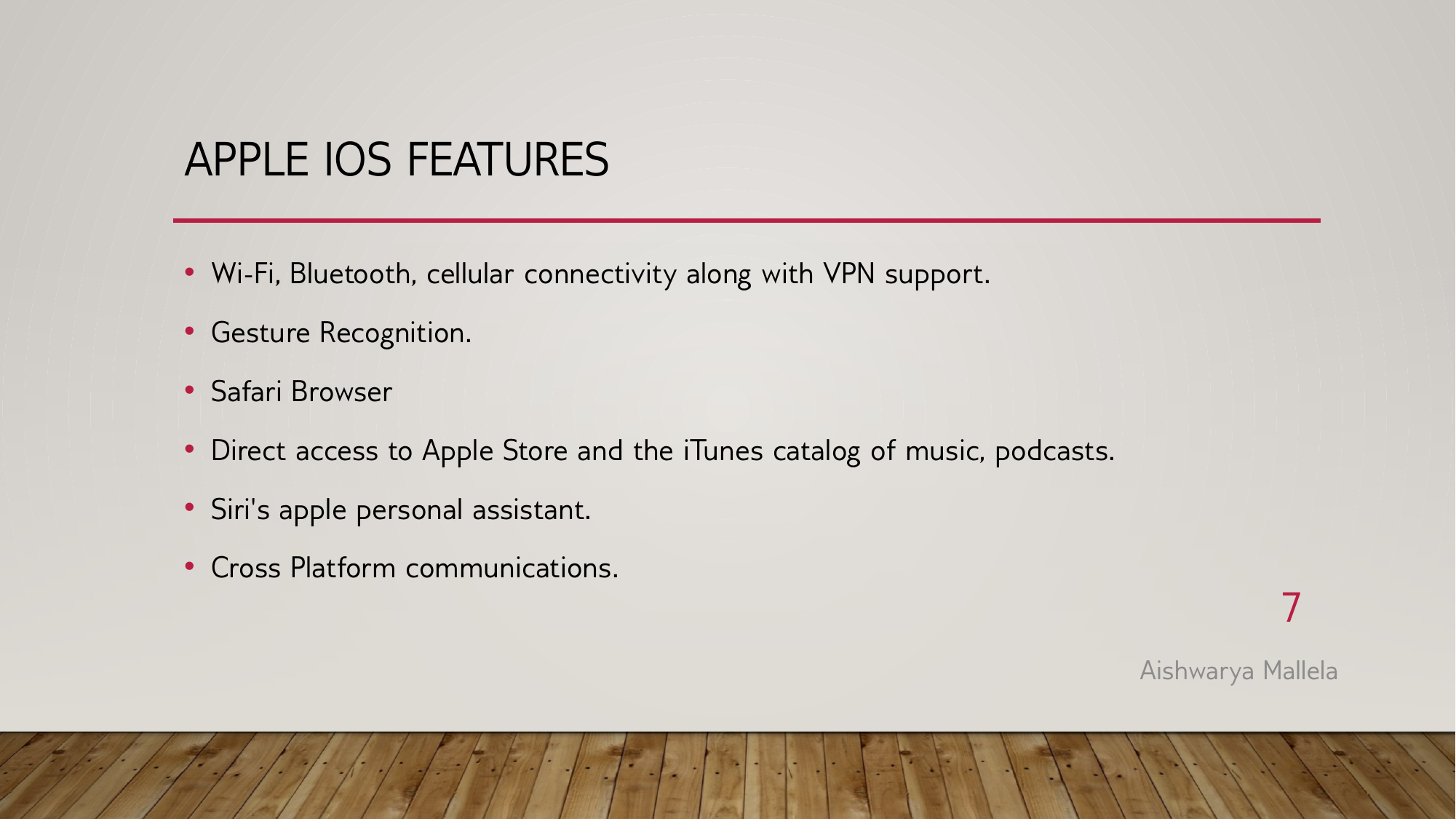

# Apple iOS Features
Wi-Fi, Bluetooth, cellular connectivity along with VPN support.
Gesture Recognition.
Safari Browser
Direct access to Apple Store and the iTunes catalog of music, podcasts.
Siri's apple personal assistant.
Cross Platform communications.
7
Aishwarya Mallela